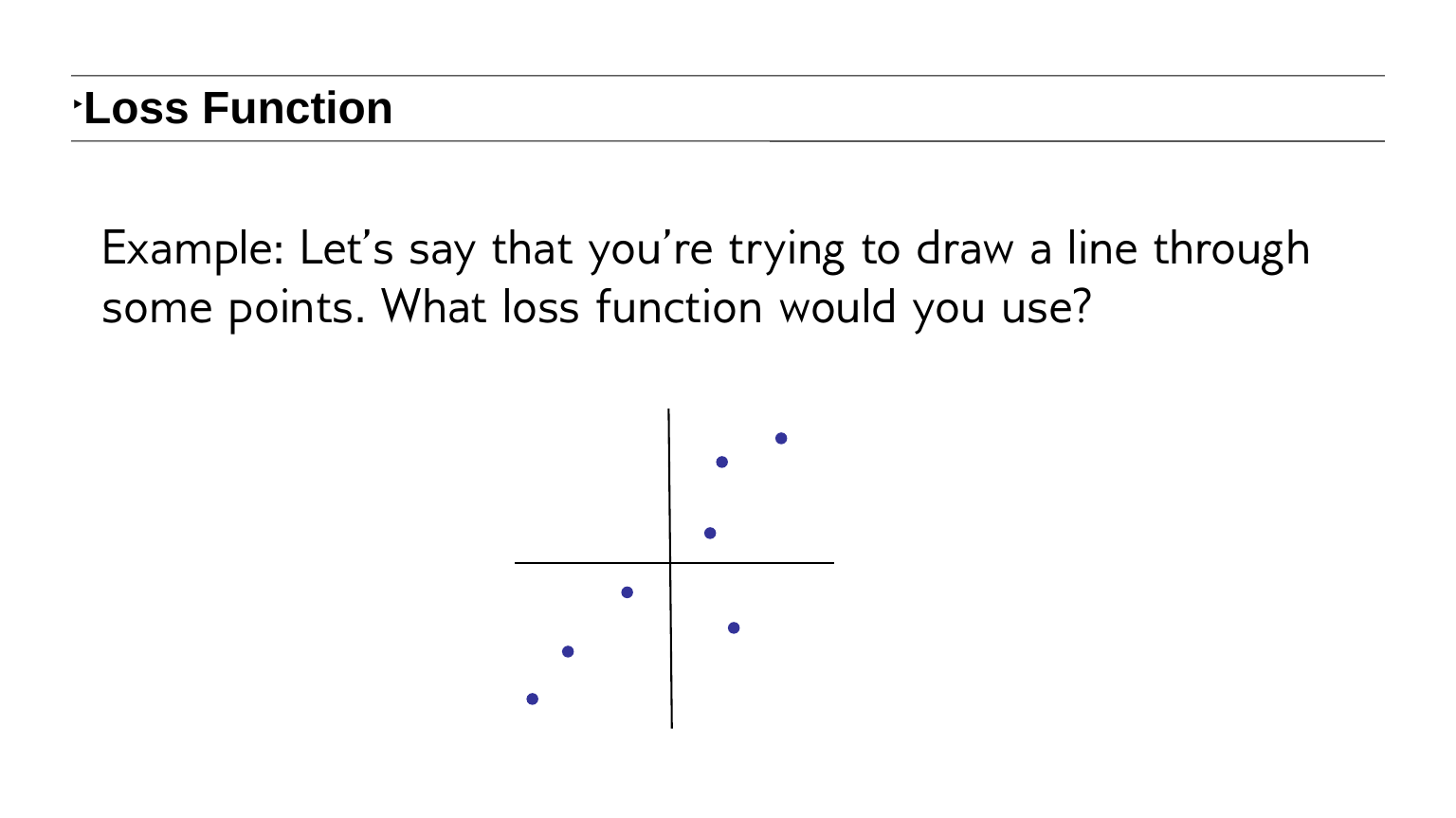

Loss Function
Example: Let’s say that you’re trying to draw a line through some points. What loss function would you use?